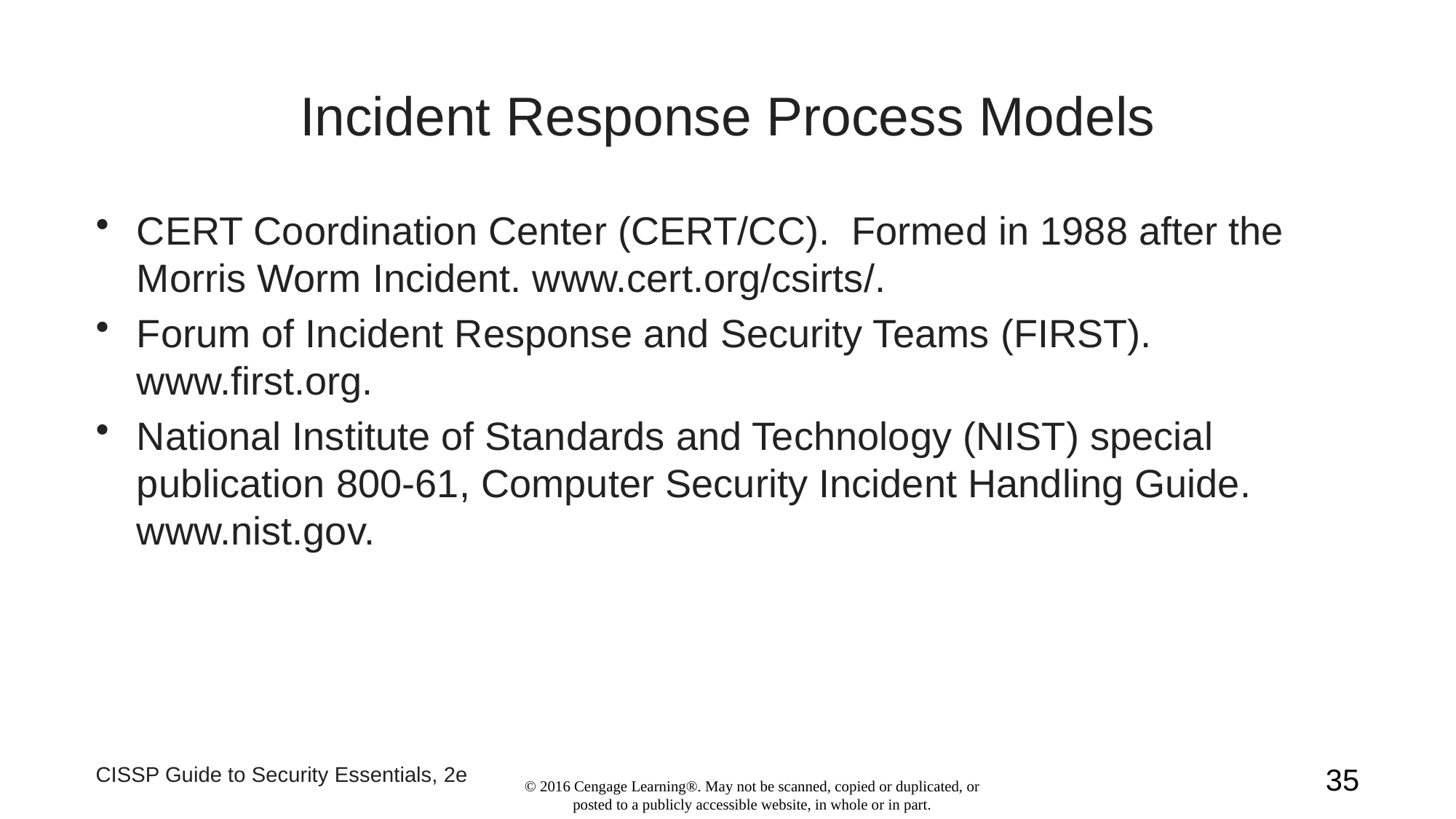

# Incident Response Process Models
CERT Coordination Center (CERT/CC).  Formed in 1988 after the Morris Worm Incident. www.cert.org/csirts/.
Forum of Incident Response and Security Teams (FIRST). www.first.org.
National Institute of Standards and Technology (NIST) special publication 800-61, Computer Security Incident Handling Guide. www.nist.gov.
CISSP Guide to Security Essentials, 2e
35
© 2016 Cengage Learning®. May not be scanned, copied or duplicated, or posted to a publicly accessible website, in whole or in part.